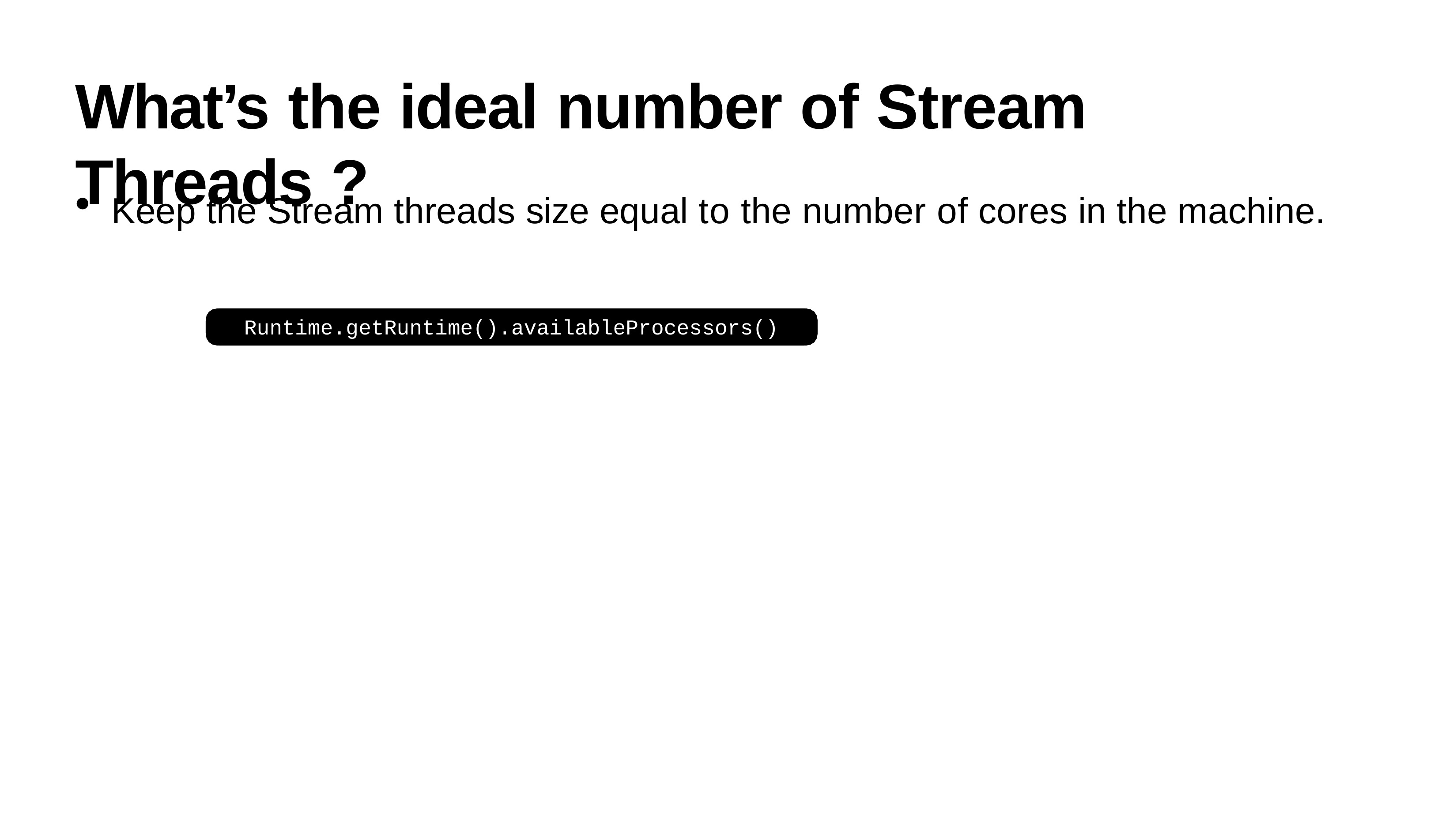

# What’s the ideal number of Stream Threads ?
Keep the Stream threads size equal to the number of cores in the machine.

Runtime.getRuntime().availableProcessors()